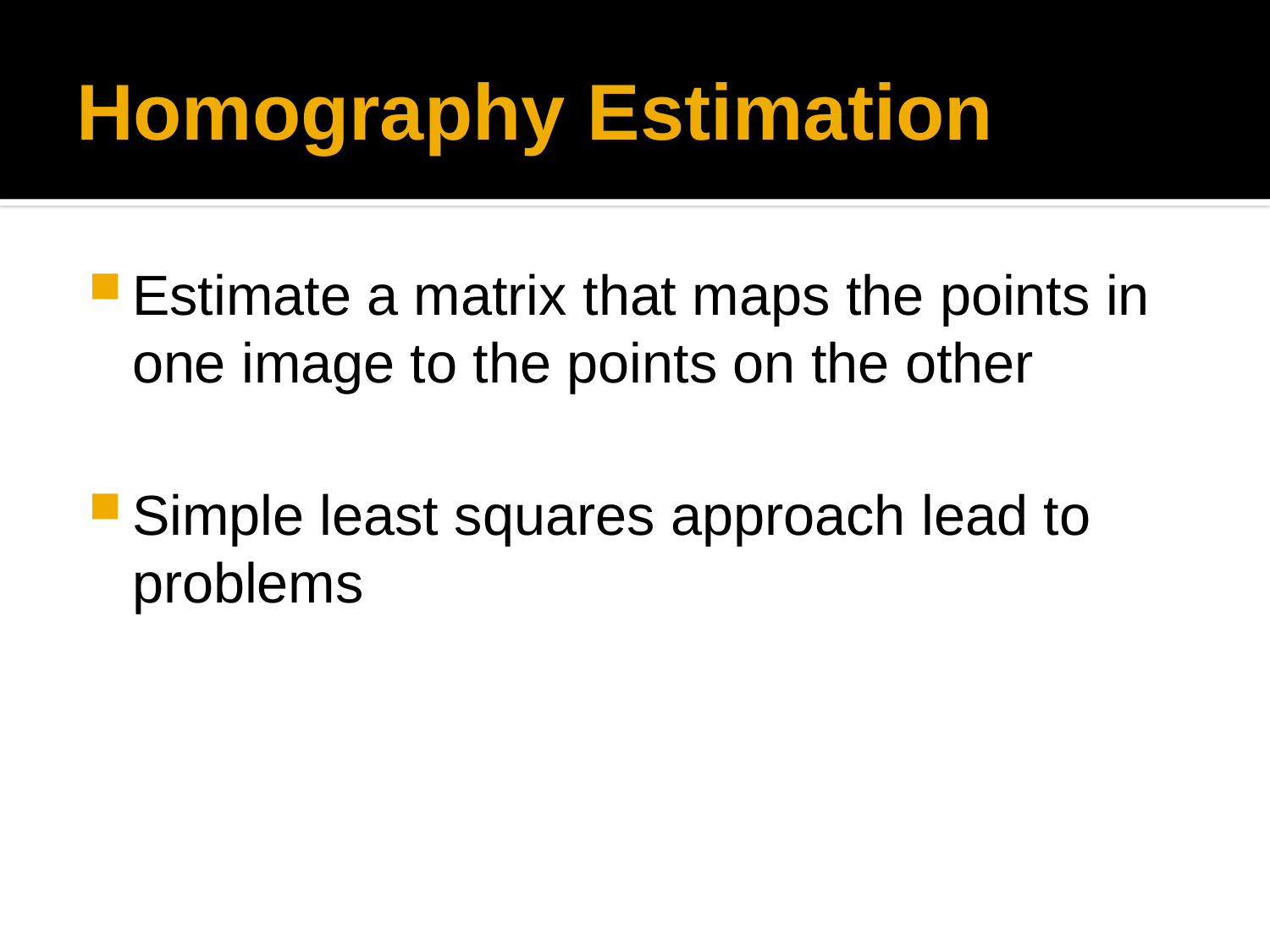

# Homography Estimation
Estimate a matrix that maps the points in one image to the points on the other

Simple least squares approach lead to problems